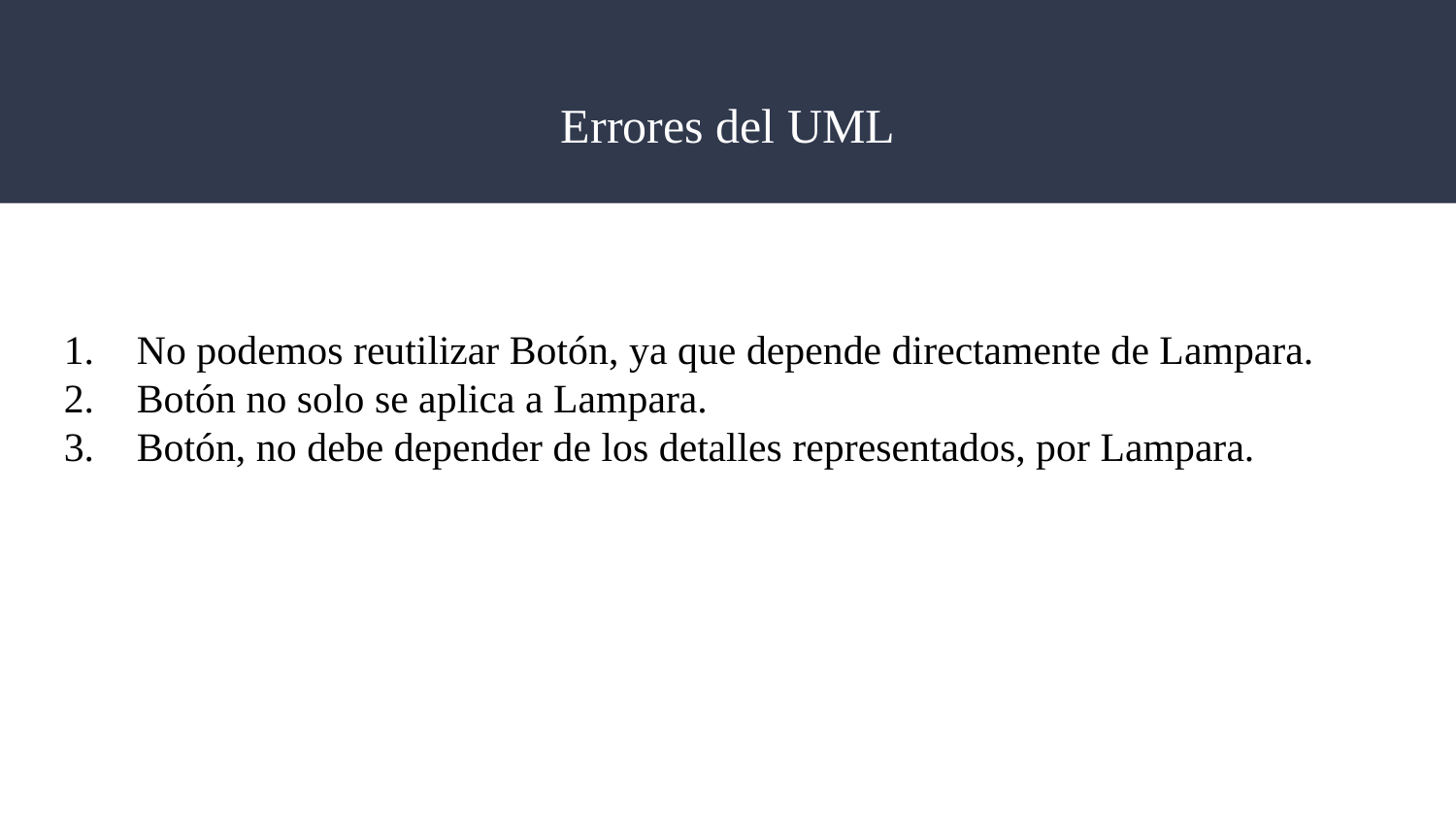

# Errores del UML
No podemos reutilizar Botón, ya que depende directamente de Lampara.
Botón no solo se aplica a Lampara.
Botón, no debe depender de los detalles representados, por Lampara.